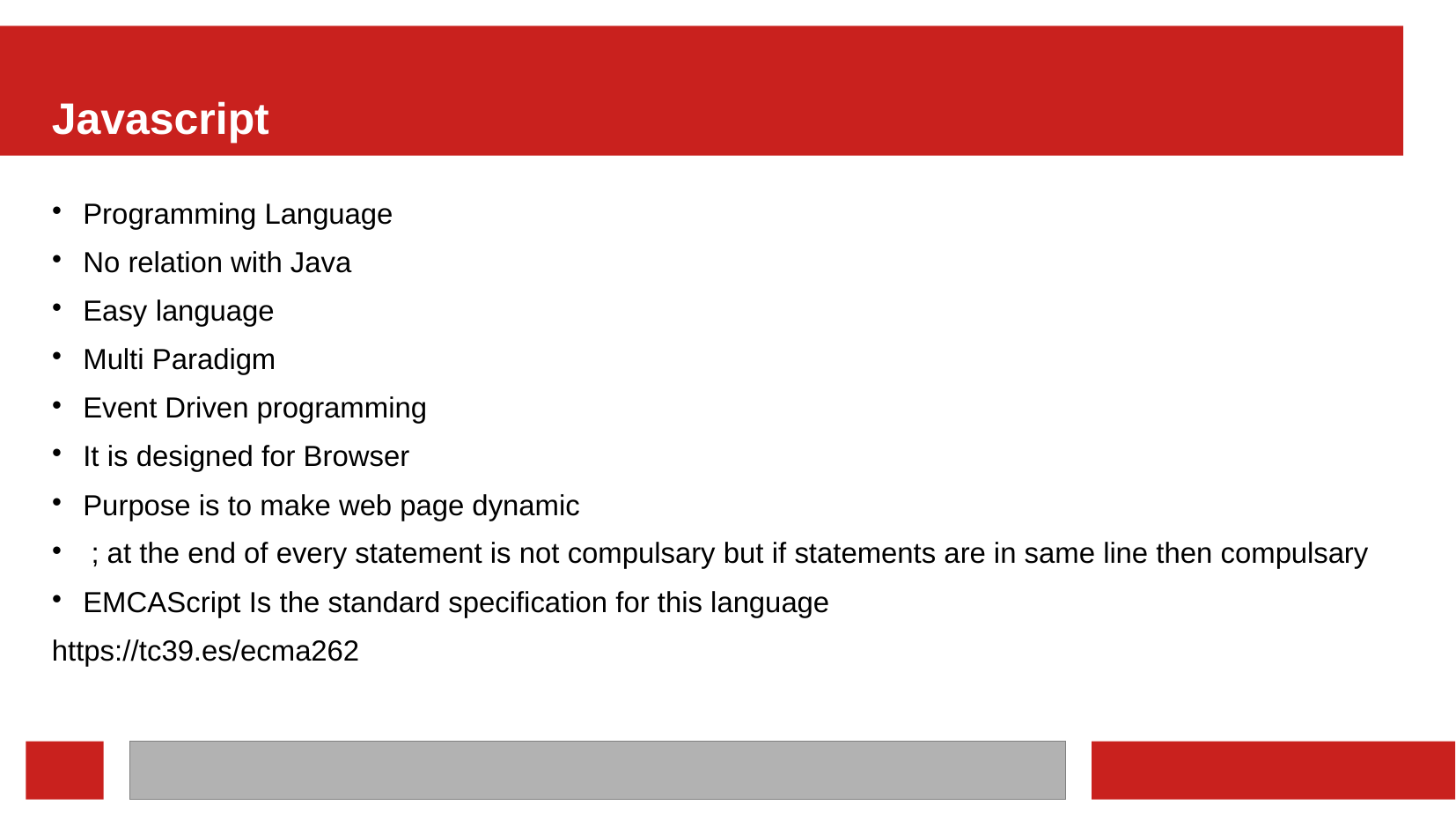

Javascript
Programming Language
No relation with Java
Easy language
Multi Paradigm
Event Driven programming
It is designed for Browser
Purpose is to make web page dynamic
 ; at the end of every statement is not compulsary but if statements are in same line then compulsary
EMCAScript Is the standard specification for this language
https://tc39.es/ecma262